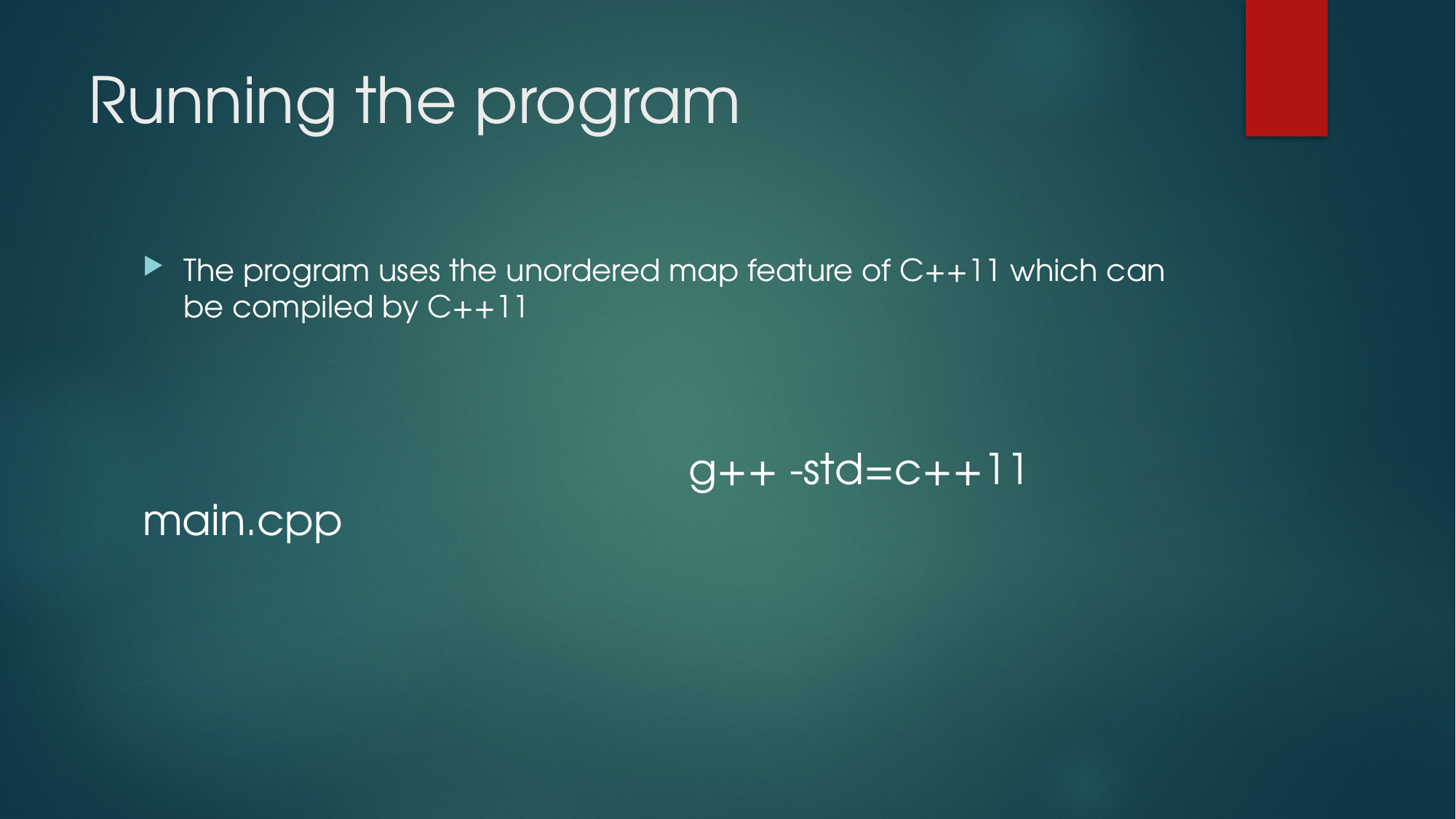

# Running the program
The program uses the unordered map feature of C++11 which can be compiled by C++11

					g++ -std=c++11 main.cpp